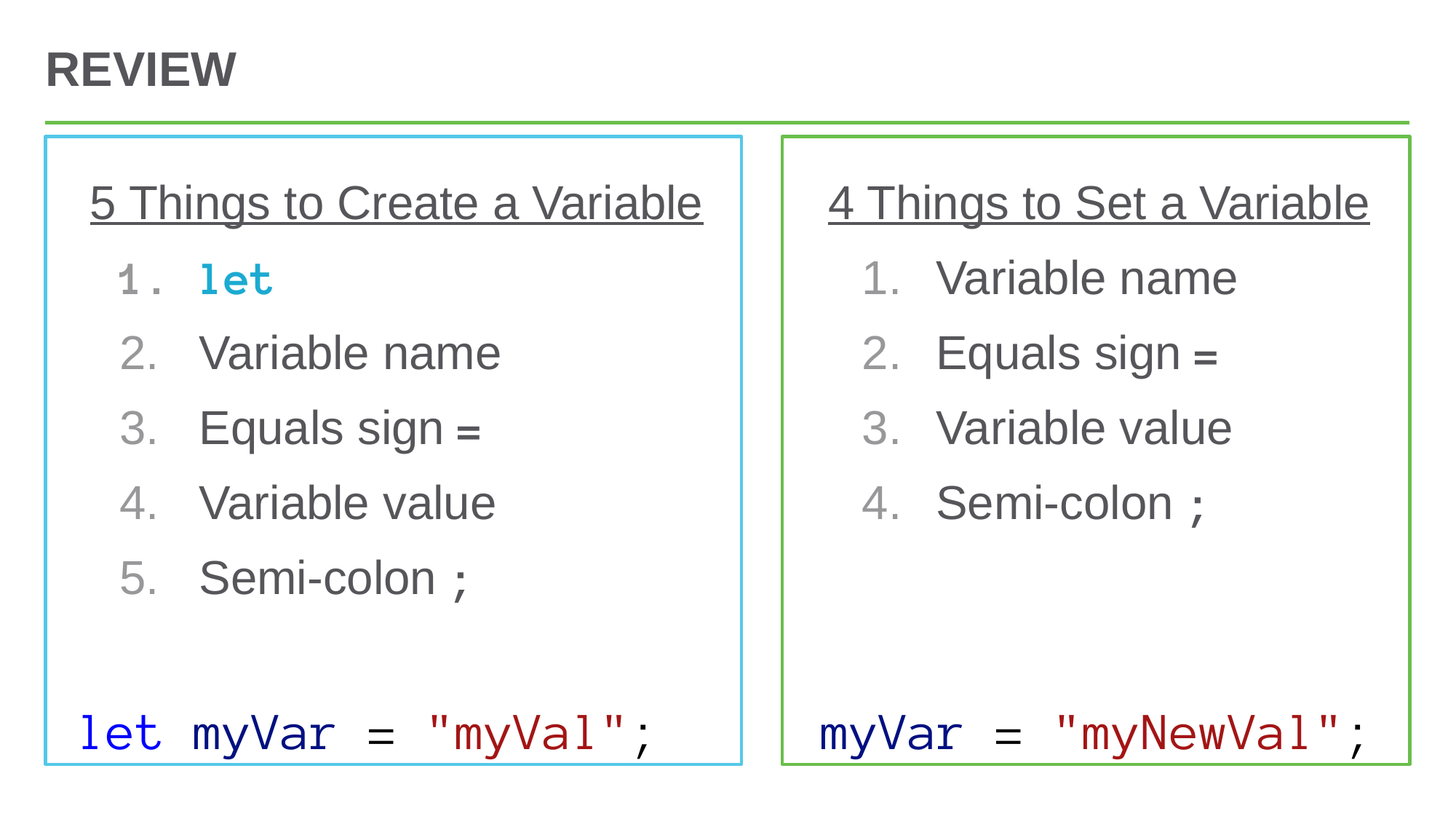

# Review

5 Things to Create a Variable
let
Variable name
Equals sign =
Variable value
Semi-colon ;

let myVar = "myVal";

4 Things to Set a Variable
Variable name
Equals sign =
Variable value
Semi-colon ;

myVar = "myNewVal";